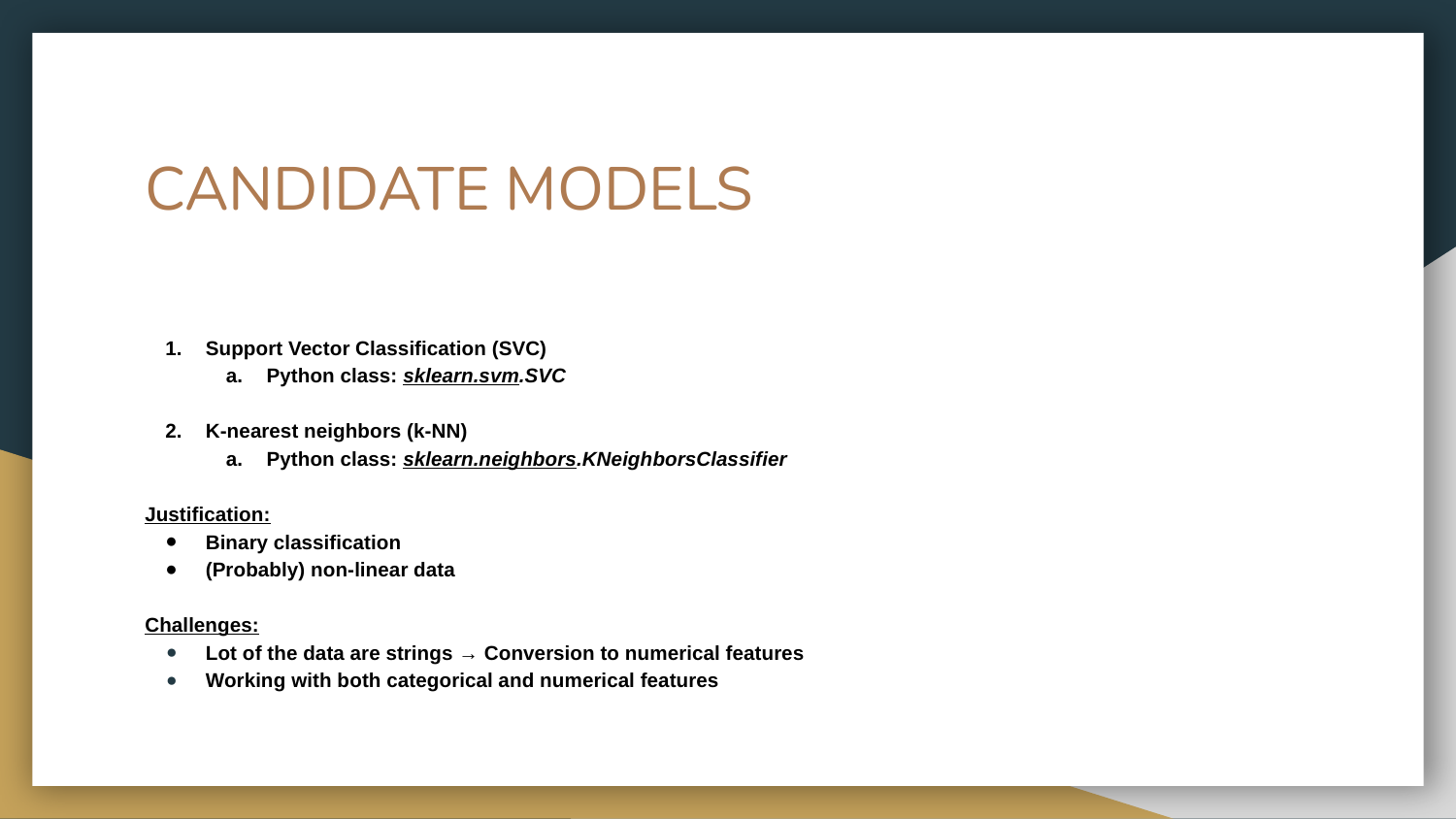

# CANDIDATE MODELS
Support Vector Classification (SVC)
Python class: sklearn.svm.SVC

K-nearest neighbors (k-NN)
Python class: sklearn.neighbors.KNeighborsClassifier

Justification:
Binary classification
(Probably) non-linear data

Challenges:
Lot of the data are strings → Conversion to numerical features
Working with both categorical and numerical features